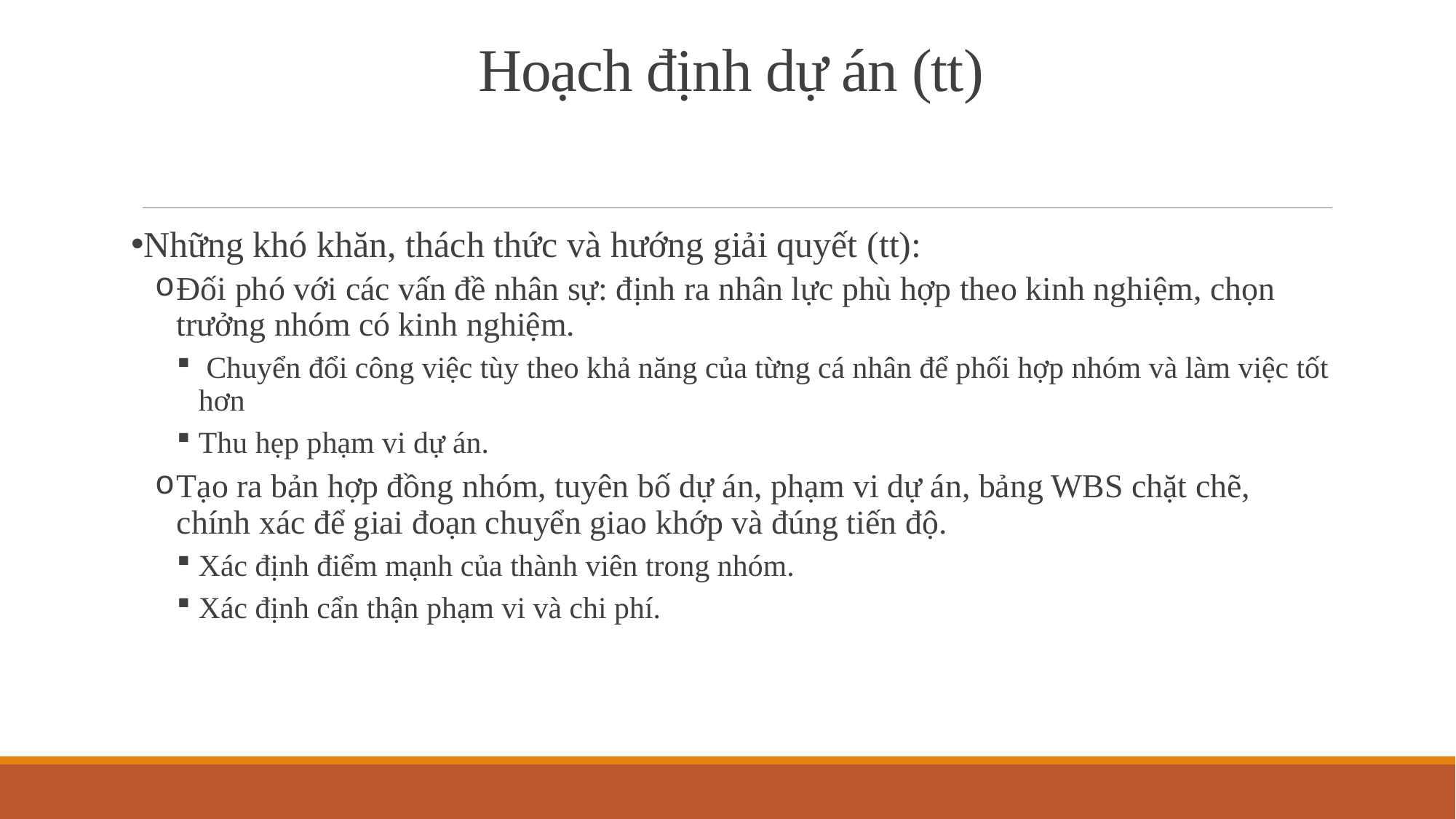

Hoạch định dự án (tt)
Những khó khăn, thách thức và hướng giải quyết (tt):
Đối phó với các vấn đề nhân sự: định ra nhân lực phù hợp theo kinh nghiệm, chọn trưởng nhóm có kinh nghiệm.
 Chuyển đổi công việc tùy theo khả năng của từng cá nhân để phối hợp nhóm và làm việc tốt hơn
Thu hẹp phạm vi dự án.
Tạo ra bản hợp đồng nhóm, tuyên bố dự án, phạm vi dự án, bảng WBS chặt chẽ, chính xác để giai đoạn chuyển giao khớp và đúng tiến độ.
Xác định điểm mạnh của thành viên trong nhóm.
Xác định cẩn thận phạm vi và chi phí.